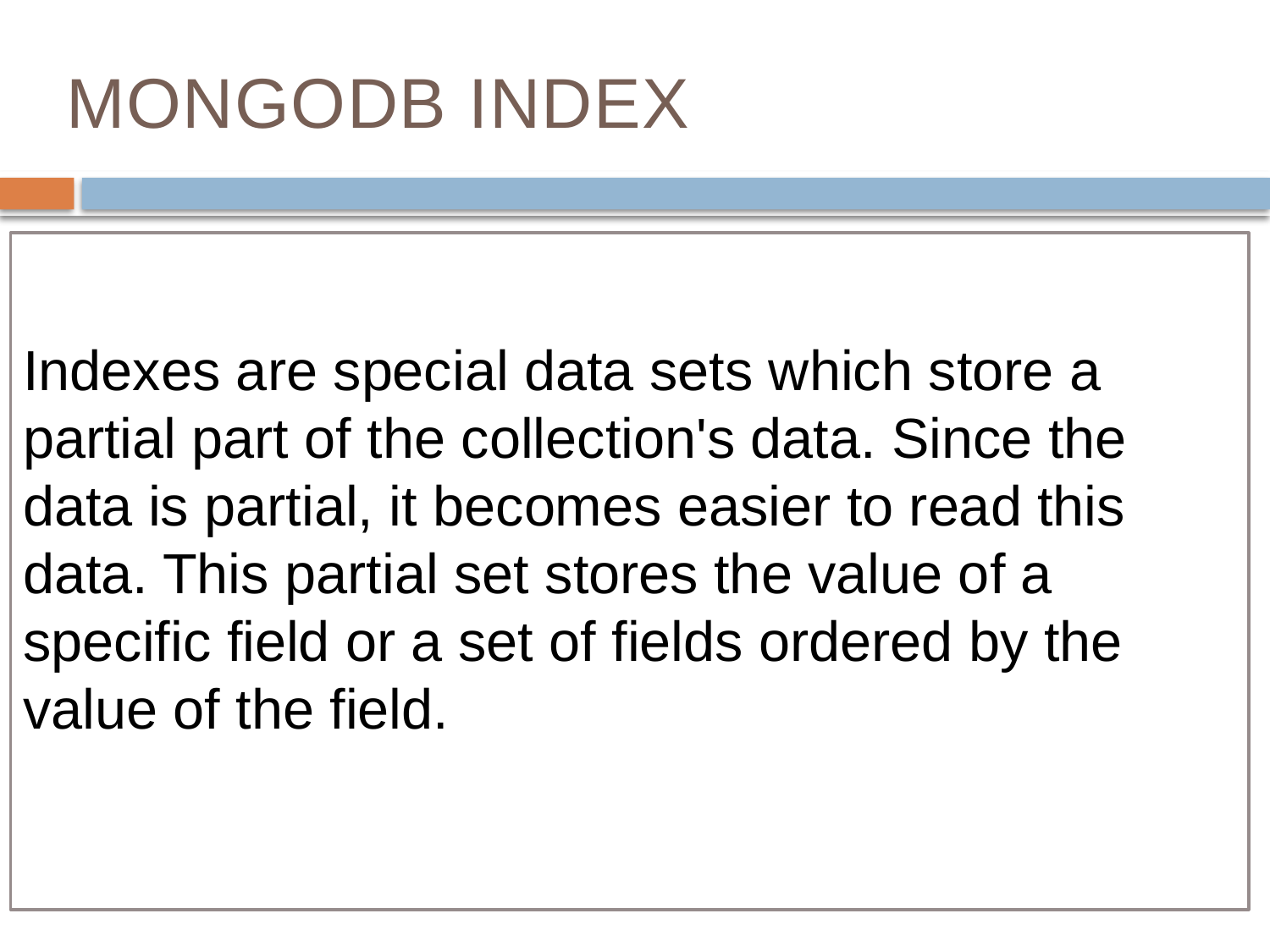

# MONGODB INDEX
Indexes are special data sets which store a partial part of the collection's data. Since the data is partial, it becomes easier to read this data. This partial set stores the value of a specific field or a set of fields ordered by the value of the field.